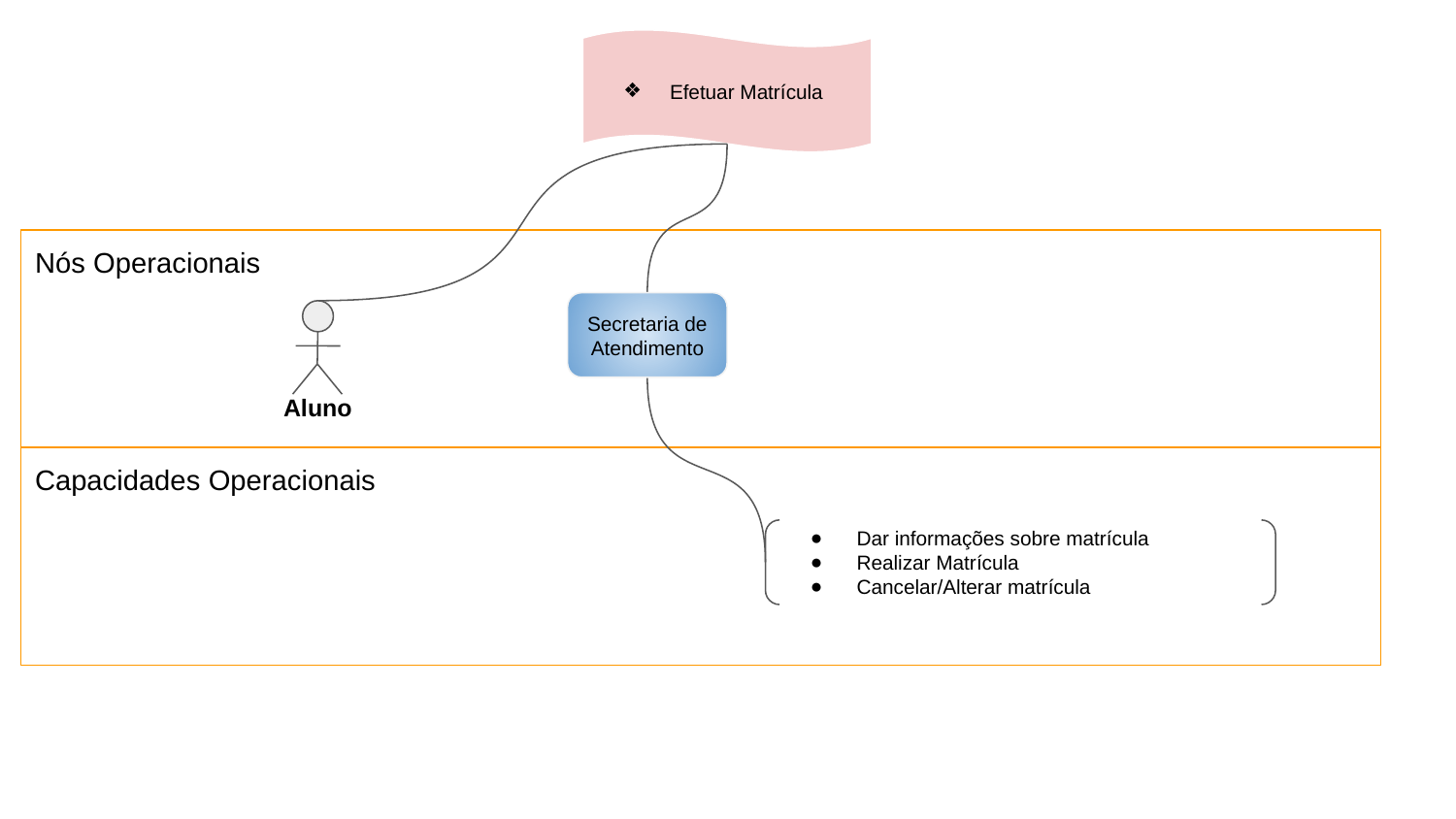

Efetuar Matrícula
Nós Operacionais
Secretaria de Atendimento

Aluno
Capacidades Operacionais
Dar informações sobre matrícula
Realizar Matrícula
Cancelar/Alterar matrícula